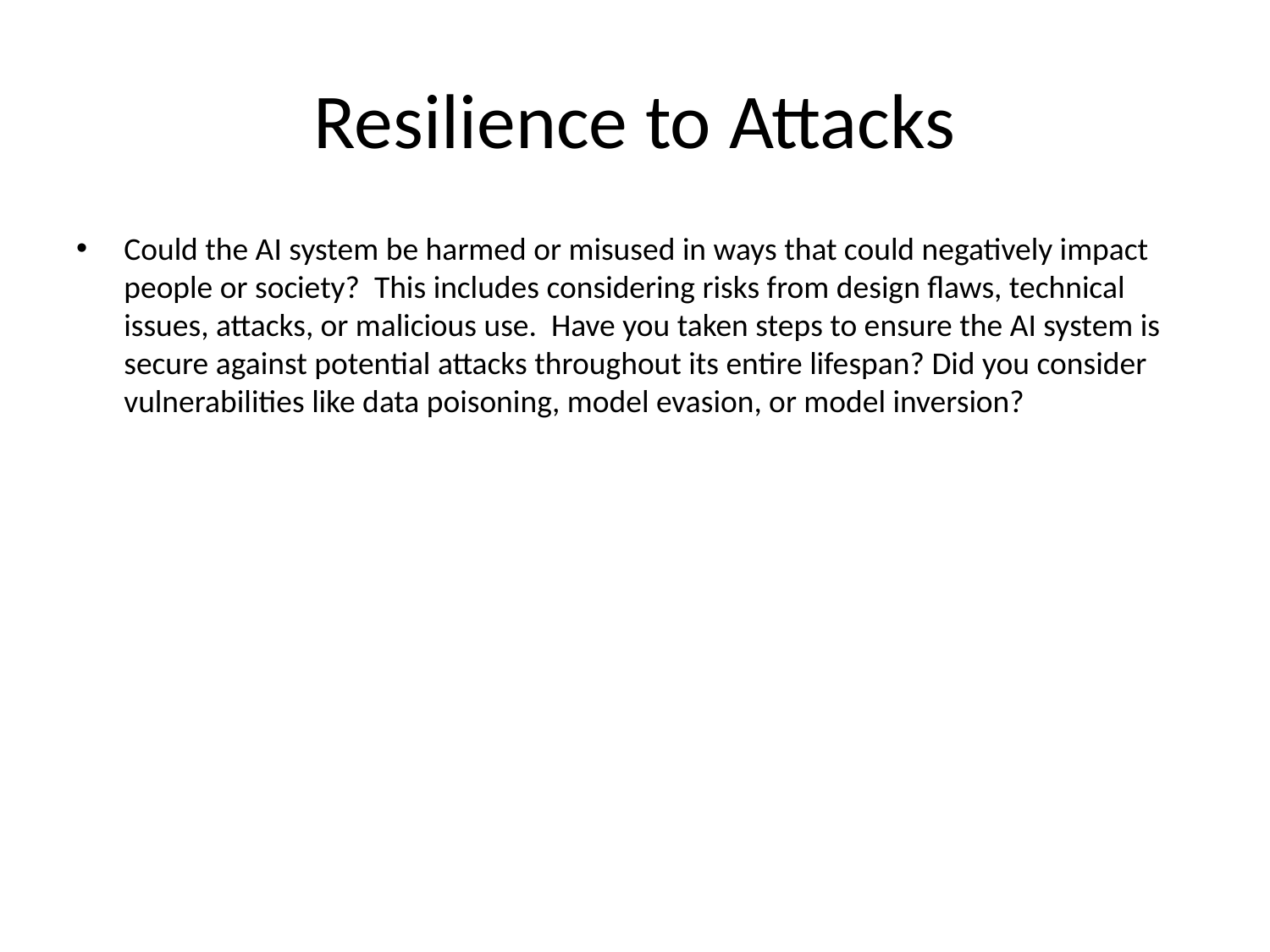

# Resilience to Attacks
Could the AI system be harmed or misused in ways that could negatively impact people or society?  This includes considering risks from design flaws, technical issues, attacks, or malicious use.  Have you taken steps to ensure the AI system is secure against potential attacks throughout its entire lifespan? Did you consider vulnerabilities like data poisoning, model evasion, or model inversion?